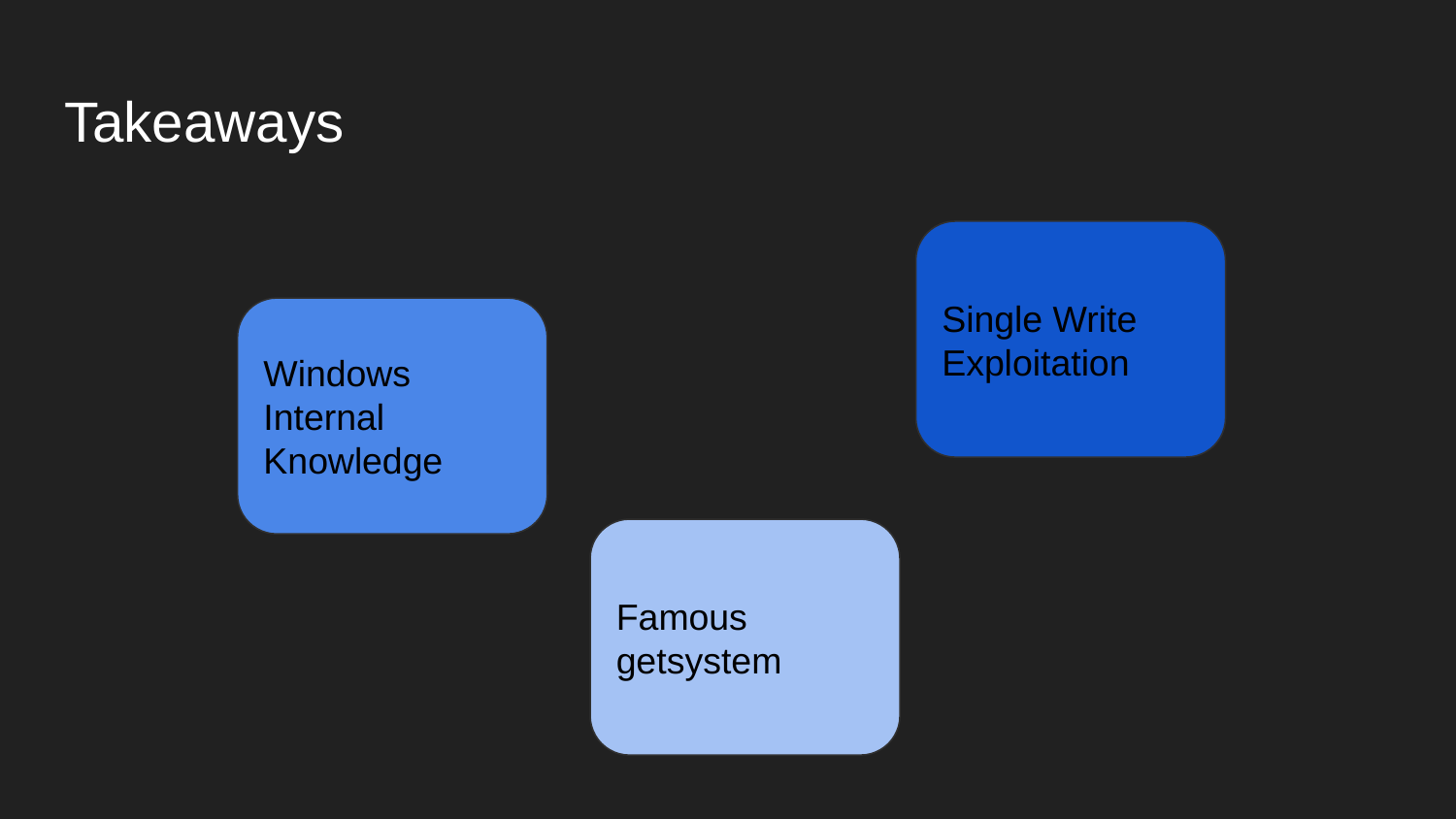

# Takeaways
Single Write Exploitation
Windows Internal Knowledge
Famous getsystem